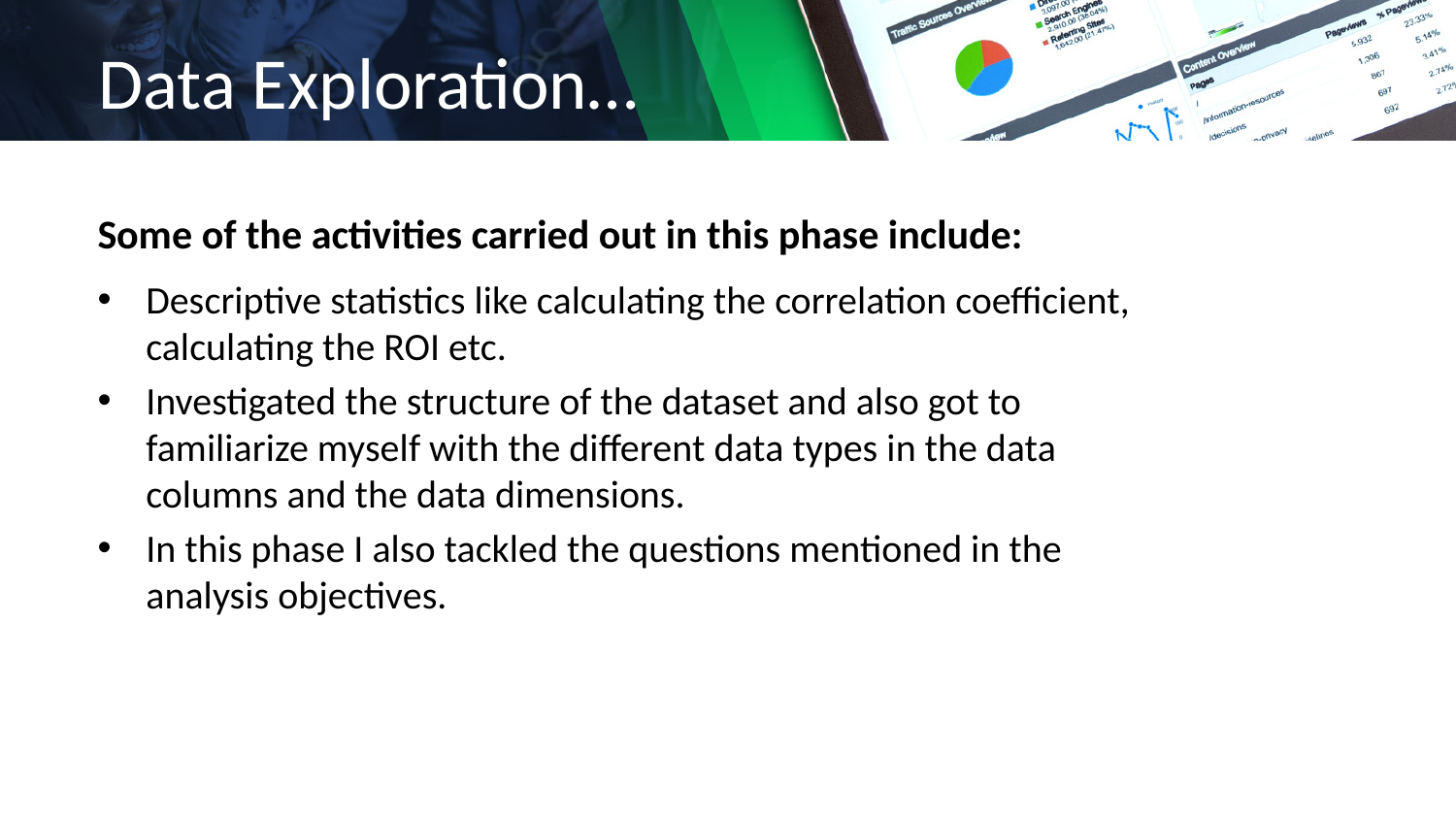

# Data Exploration…
Some of the activities carried out in this phase include:
Descriptive statistics like calculating the correlation coefficient, calculating the ROI etc.
Investigated the structure of the dataset and also got to familiarize myself with the different data types in the data columns and the data dimensions.
In this phase I also tackled the questions mentioned in the analysis objectives.